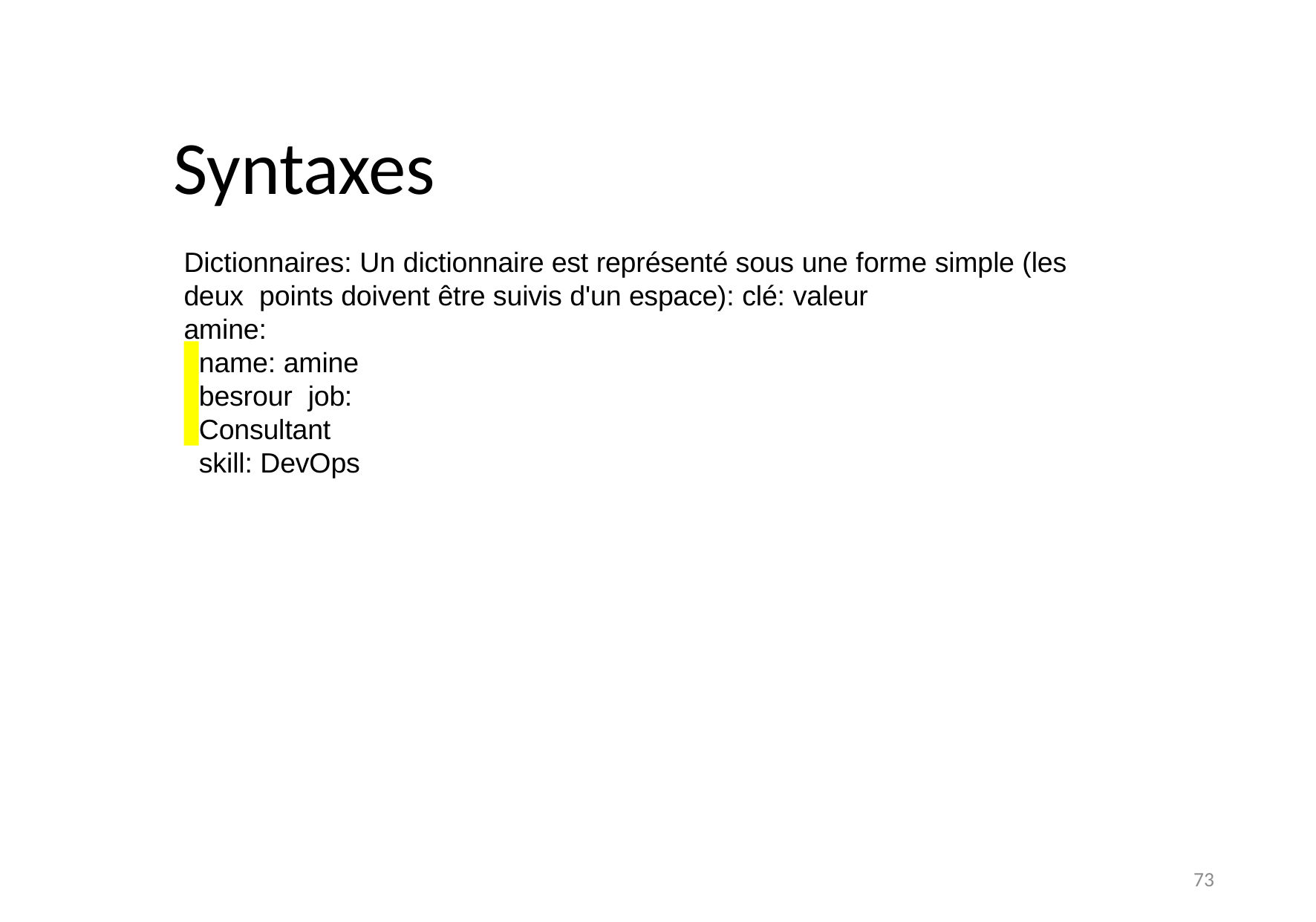

# Syntaxes
Dictionnaires: Un dictionnaire est représenté sous une forme simple (les deux  points doivent être suivis d'un espace): clé: valeur
amine:
name: amine besrour  job: Consultant
skill: DevOps

73